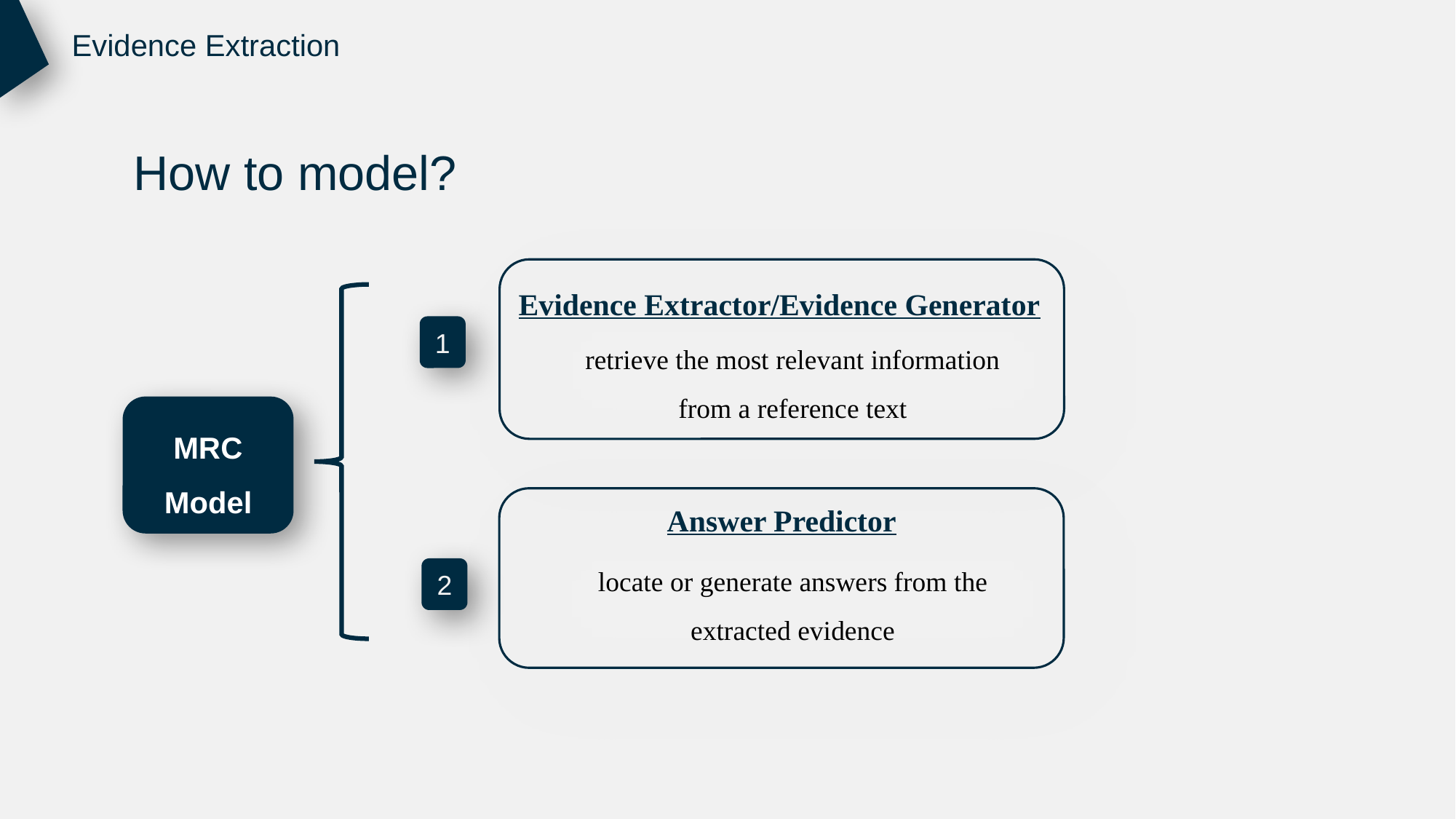

Evidence Extraction
How to model?

Evidence Extractor/Evidence Generator

1
retrieve the most relevant information from a reference text
MRC
Model
Answer Predictor

locate or generate answers from the extracted evidence
2